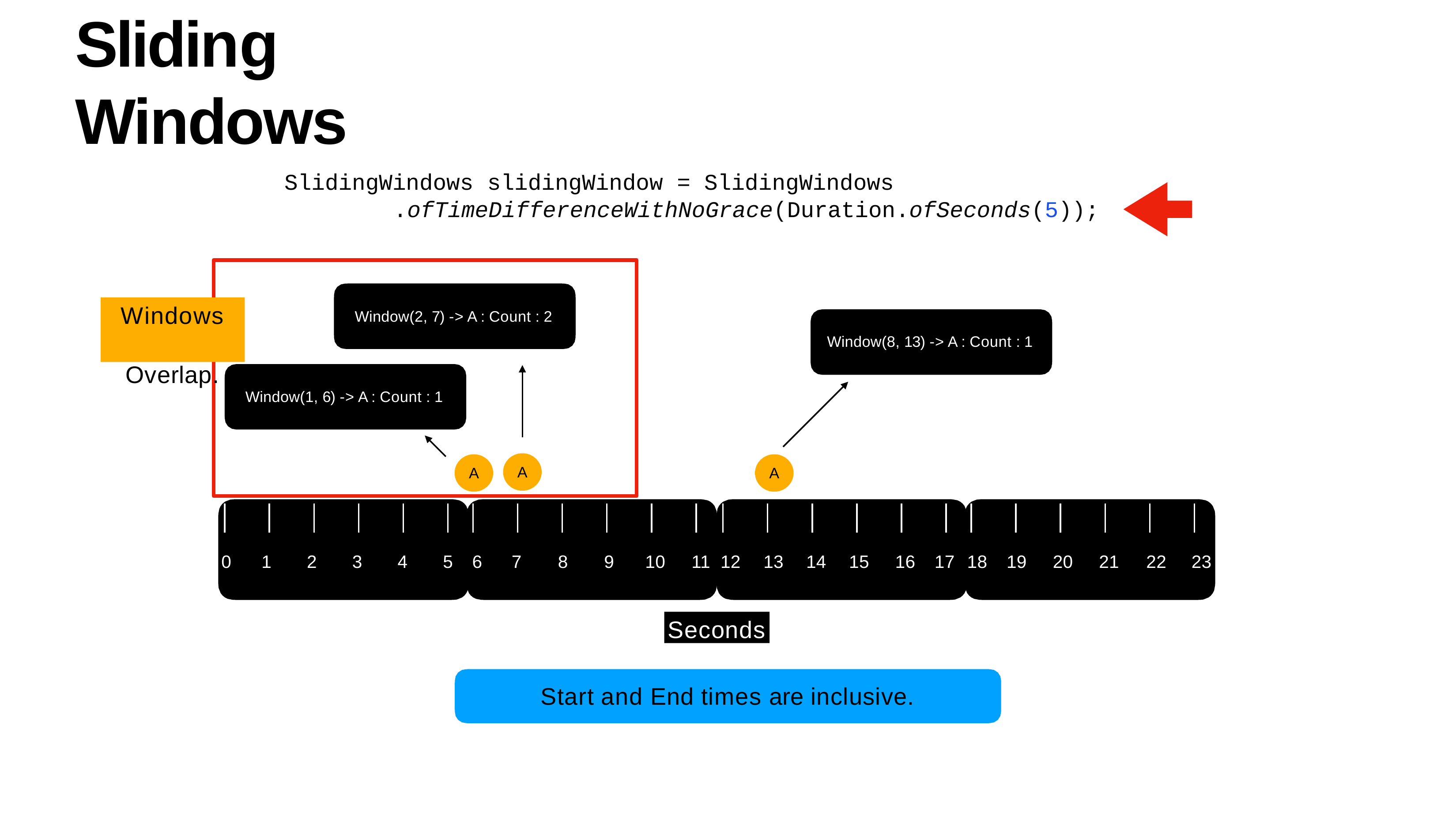

# Sliding Windows
SlidingWindows slidingWindow = SlidingWindows
.ofTimeDifferenceWithNoGrace(Duration.ofSeconds(5));

Windows  Overlap.
Window(2, 7) -> A : Count : 2

Window(8, 13) -> A : Count : 1

Window(1, 6) -> A : Count : 1

A
A
A

0	1	2	3	4	5	6	7	8	9	10	11  12	13	14	15	16	17	18	19	20	21	22	23
Seconds

Start and End times are inclusive.